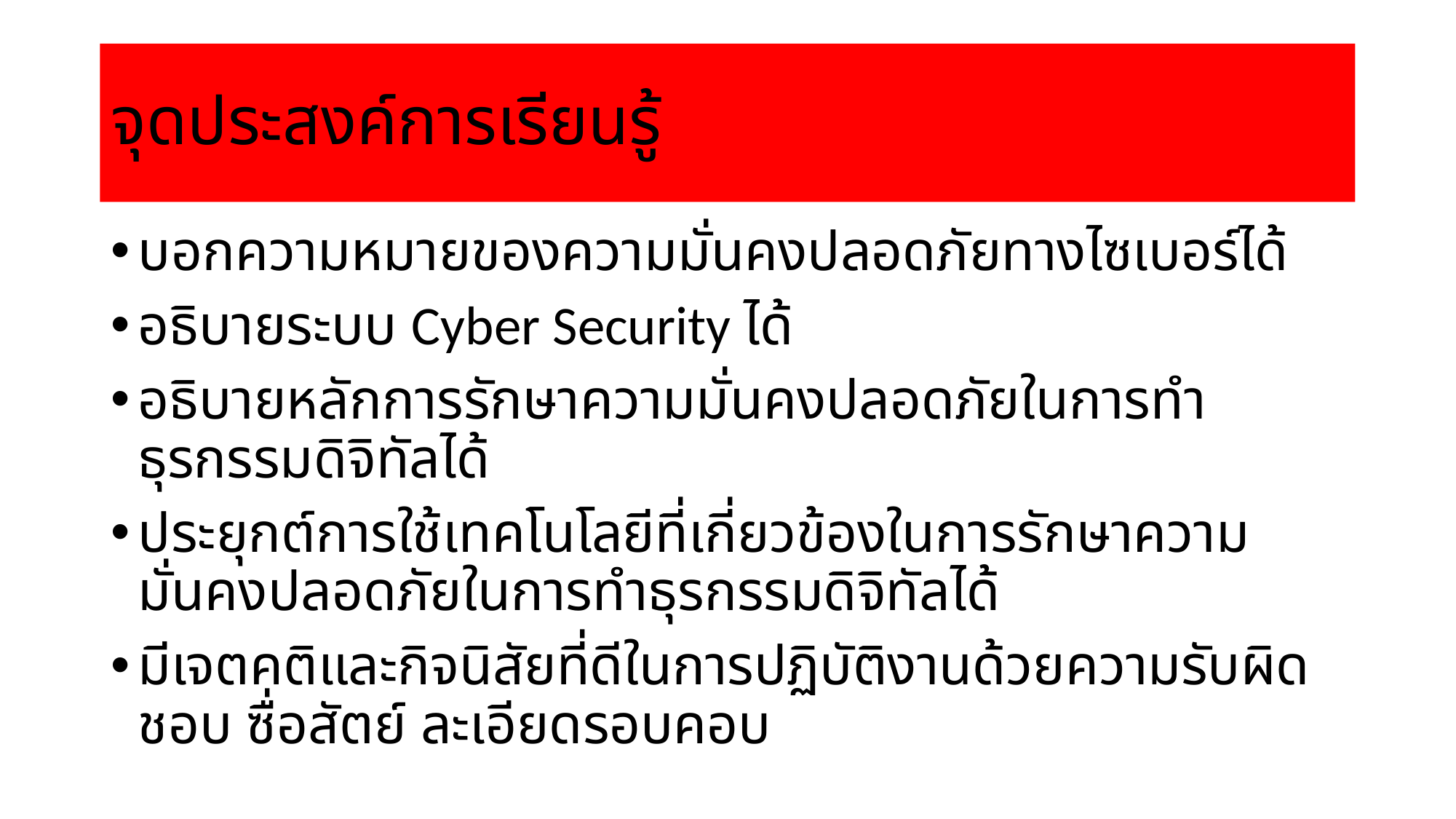

# จุดประสงค์การเรียนรู้
บอกความหมายของความมั่นคงปลอดภัยทางไซเบอร์ได้
อธิบายระบบ Cyber Security ได้
อธิบายหลักการรักษาความมั่นคงปลอดภัยในการทำธุรกรรมดิจิทัลได้
ประยุกต์การใช้เทคโนโลยีที่เกี่ยวข้องในการรักษาความมั่นคงปลอดภัยในการทำธุรกรรมดิจิทัลได้
มีเจตคติและกิจนิสัยที่ดีในการปฏิบัติงานด้วยความรับผิดชอบ ซื่อสัตย์ ละเอียดรอบคอบ